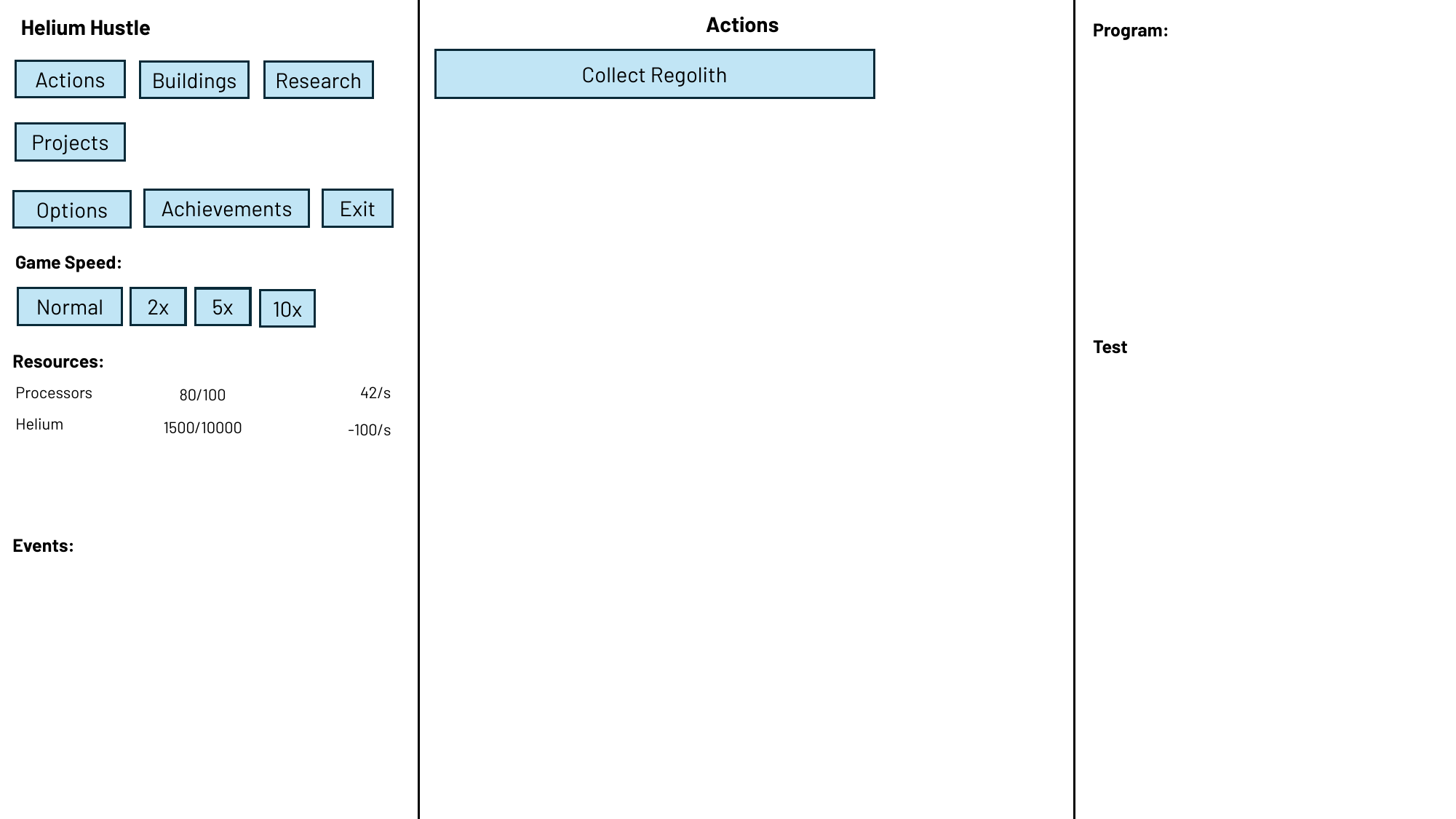

Actions
Helium Hustle
Program:
Collect Regolith
Actions
Buildings
Research
Projects
Achievements
Exit
Options
Game Speed:
Normal
2x
5x
10x
Test
Resources:
Processors
42/s
80/100
Helium
1500/10000
-100/s
Events: